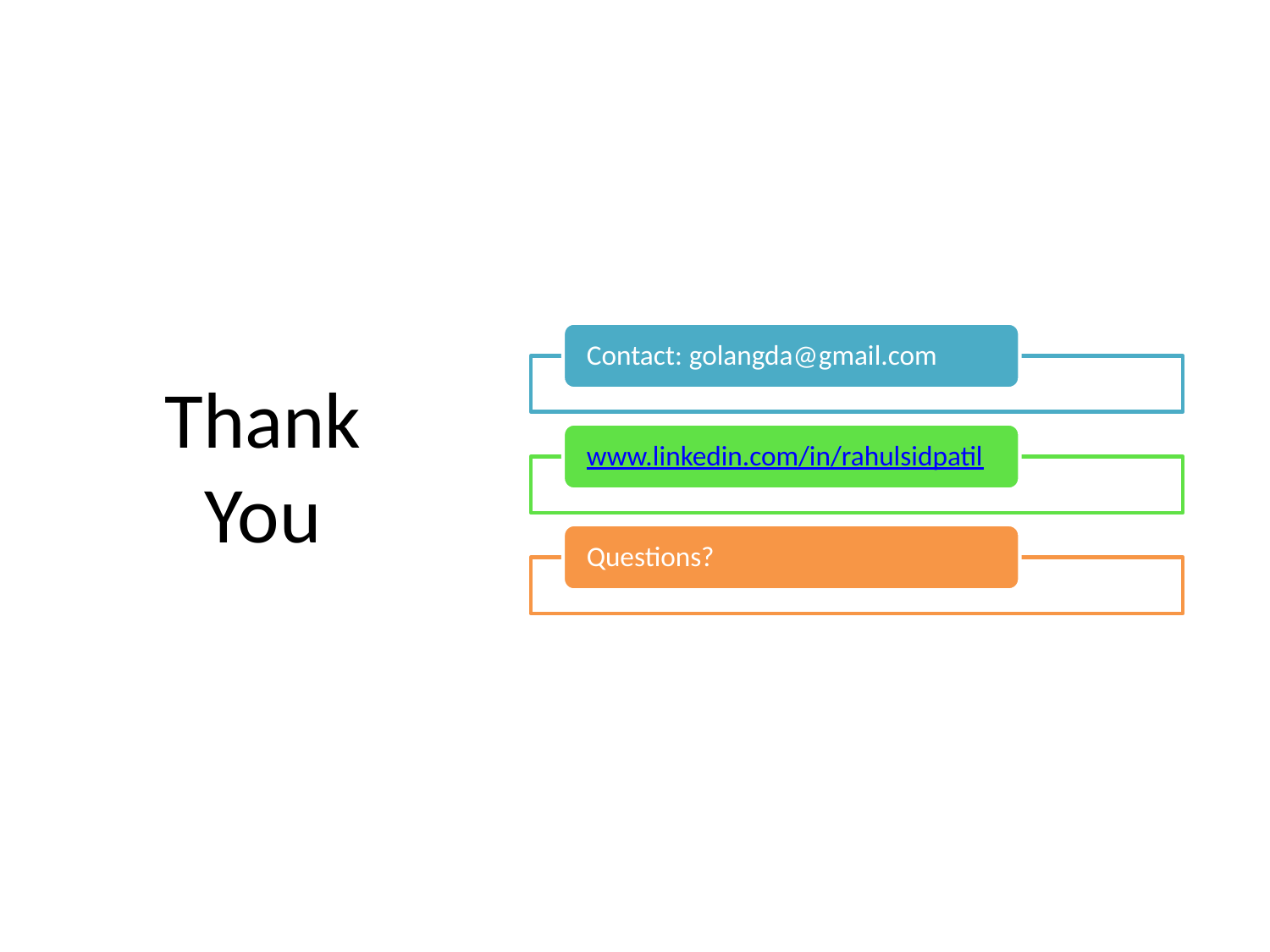

# Thank You
Contact: golangda@gmail.com
www.linkedin.com/in/rahulsidpatil
Questions?